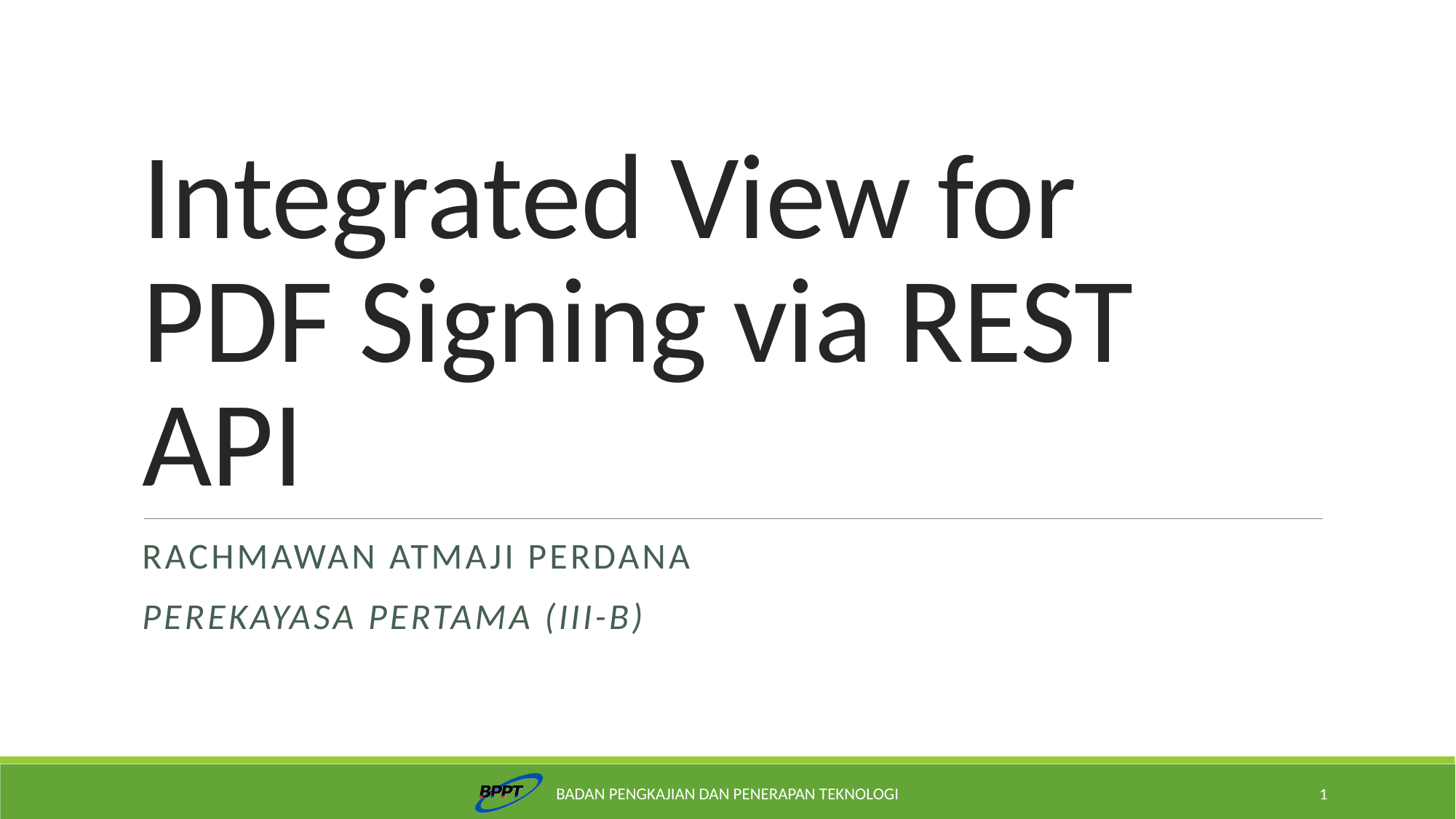

# Integrated View for PDF Signing via REST API
Rachmawan Atmaji perdana
PEREKAYASA pertama (iii-b)
Badan Pengkajian dan Penerapan Teknologi
1